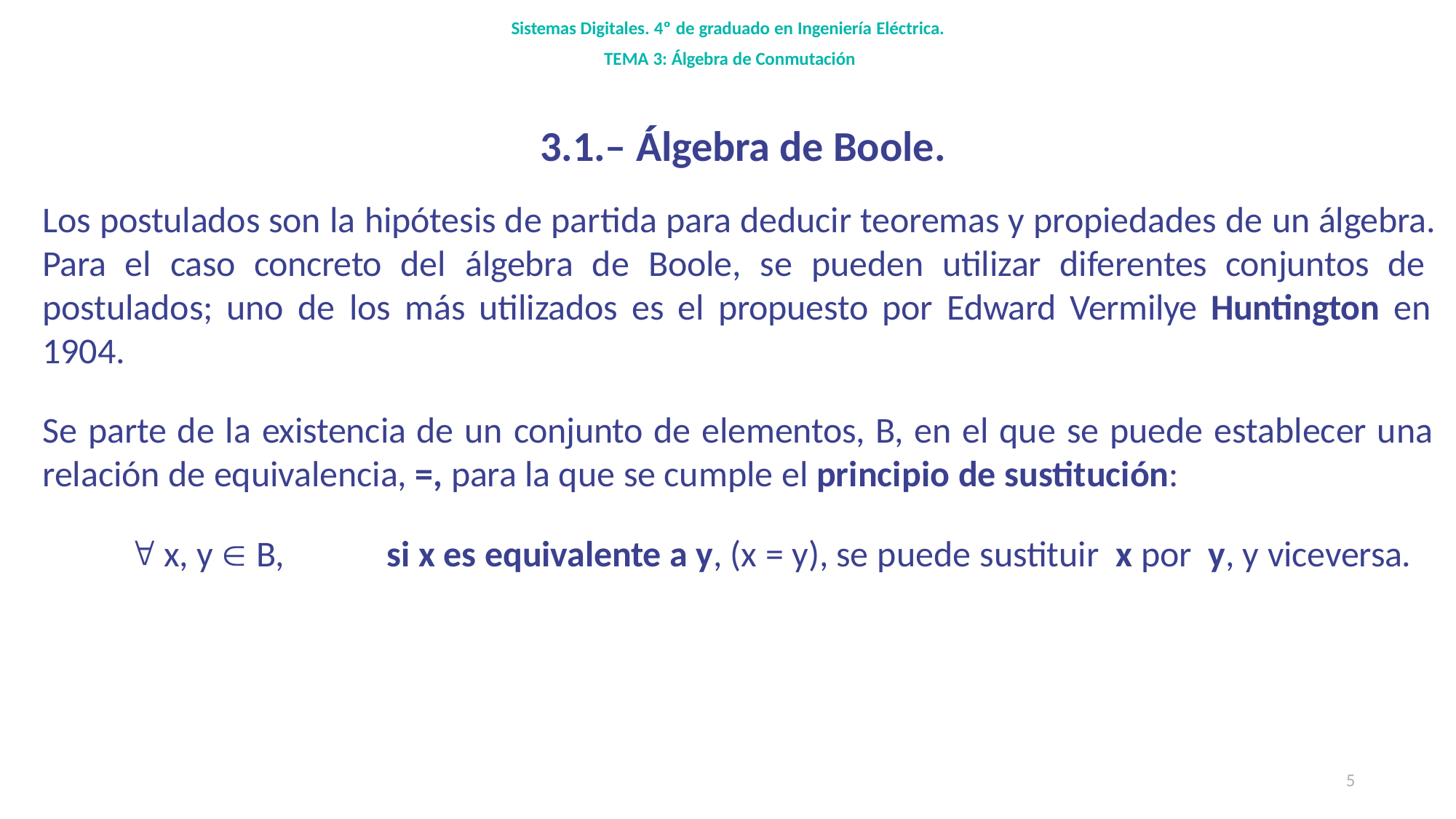

Sistemas Digitales. 4º de graduado en Ingeniería Eléctrica.
TEMA 3: Álgebra de Conmutación
3.1.– Álgebra de Boole.
Los postulados son la hipótesis de partida para deducir teoremas y propiedades de un álgebra.  Para el caso concreto del álgebra de Boole, se pueden utilizar diferentes conjuntos de  postulados; uno de los más utilizados es el propuesto por Edward Vermilye Huntington en  1904.

Se parte de la existencia de un conjunto de elementos, B, en el que se puede establecer una  relación de equivalencia, =, para la que se cumple el principio de sustitución:

∀ x, y ∈ B,	si x es equivalente a y, (x = y), se puede sustituir	x por	y, y viceversa.
5